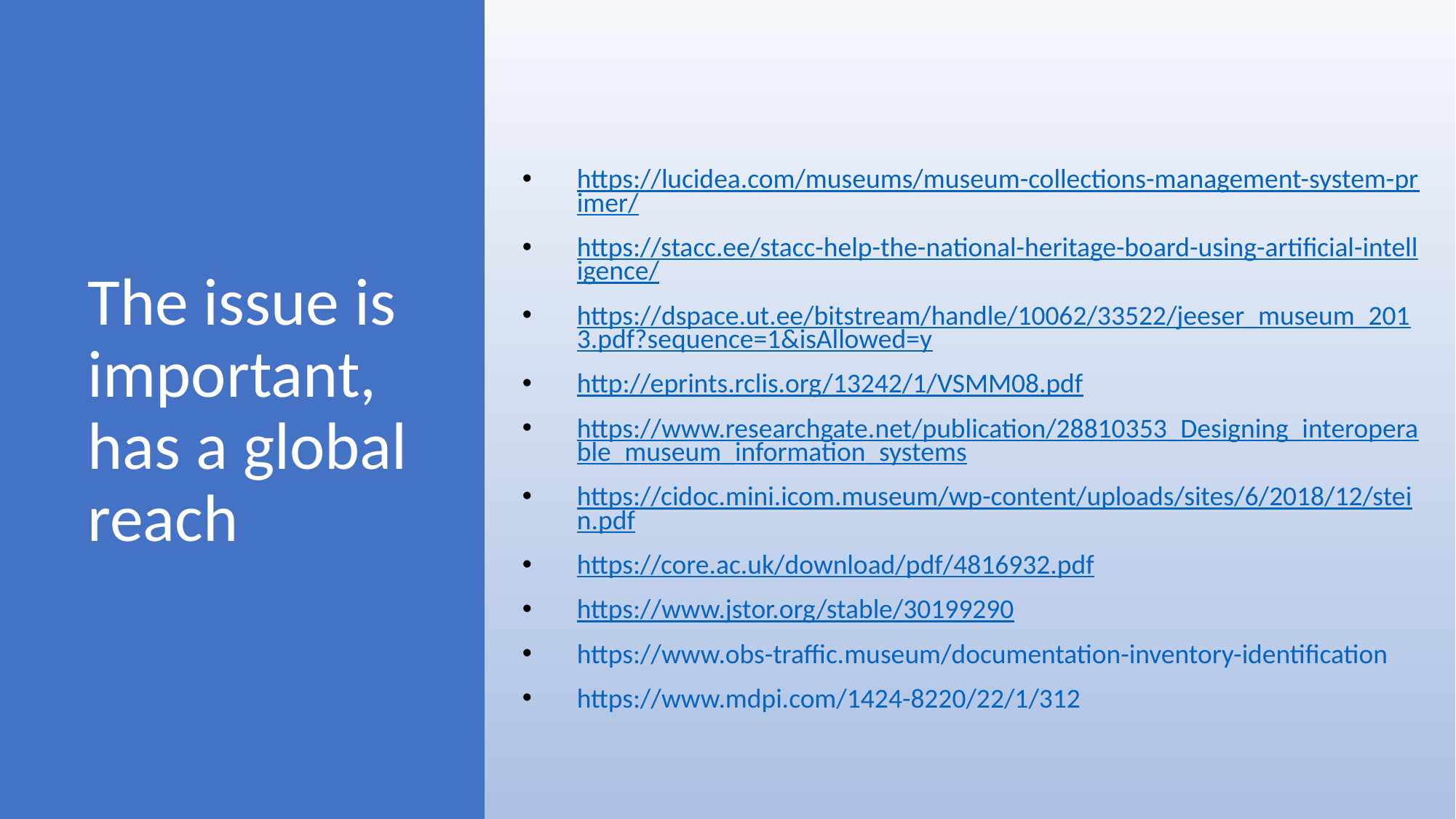

https://lucidea.com/museums/museum-collections-management-system-primer/
https://stacc.ee/stacc-help-the-national-heritage-board-using-artificial-intelligence/
https://dspace.ut.ee/bitstream/handle/10062/33522/jeeser_museum_2013.pdf?sequence=1&isAllowed=y
http://eprints.rclis.org/13242/1/VSMM08.pdf
https://www.researchgate.net/publication/28810353_Designing_interoperable_museum_information_systems
https://cidoc.mini.icom.museum/wp-content/uploads/sites/6/2018/12/stein.pdf
https://core.ac.uk/download/pdf/4816932.pdf
https://www.jstor.org/stable/30199290
https://www.obs-traffic.museum/documentation-inventory-identification
https://www.mdpi.com/1424-8220/22/1/312

# The issue is important, has a global reach